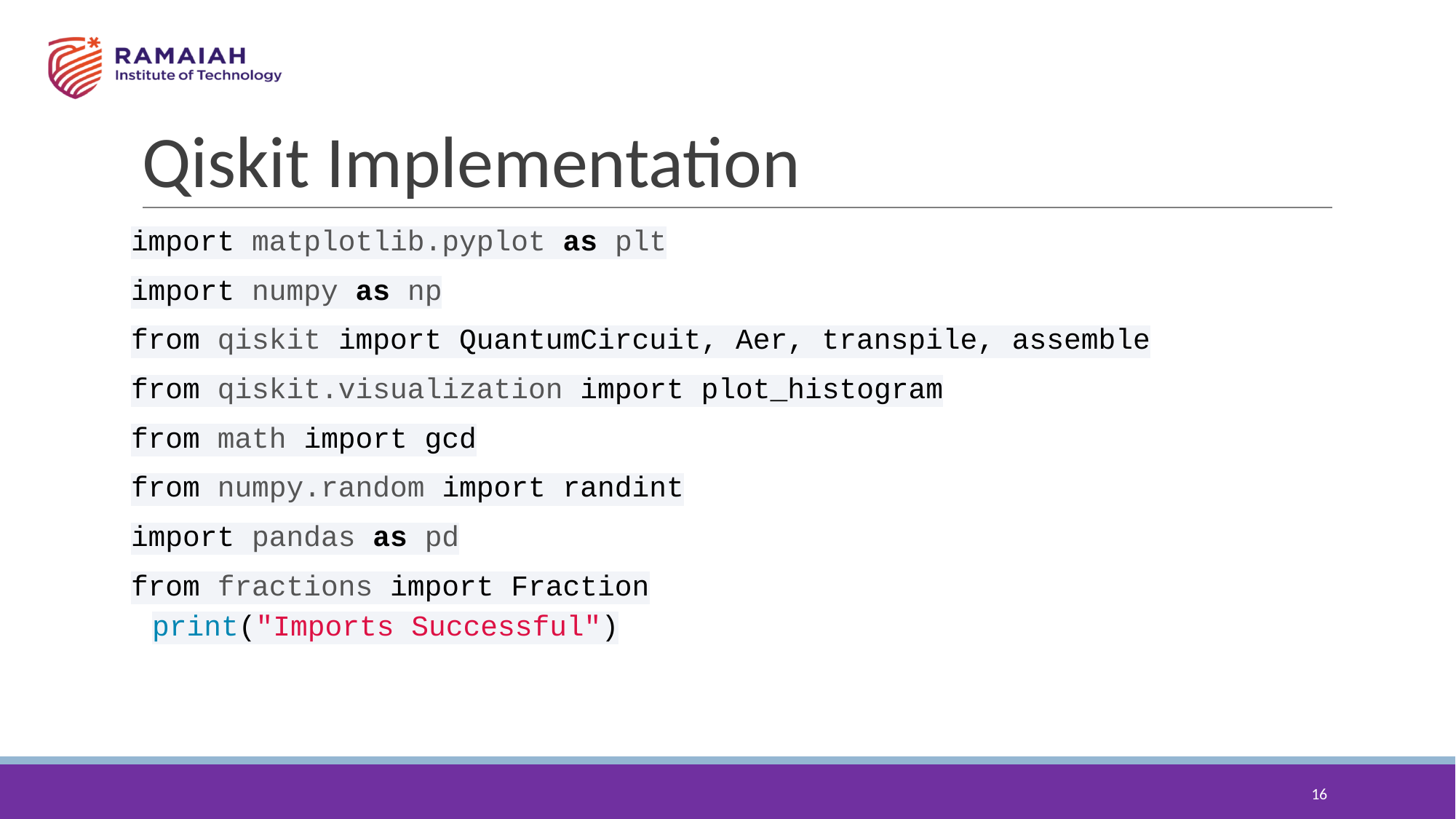

# Qiskit Implementation
import matplotlib.pyplot as plt
import numpy as np
from qiskit import QuantumCircuit, Aer, transpile, assemble
from qiskit.visualization import plot_histogram
from math import gcd
from numpy.random import randint
import pandas as pd
from fractions import Fraction
print("Imports Successful")
16